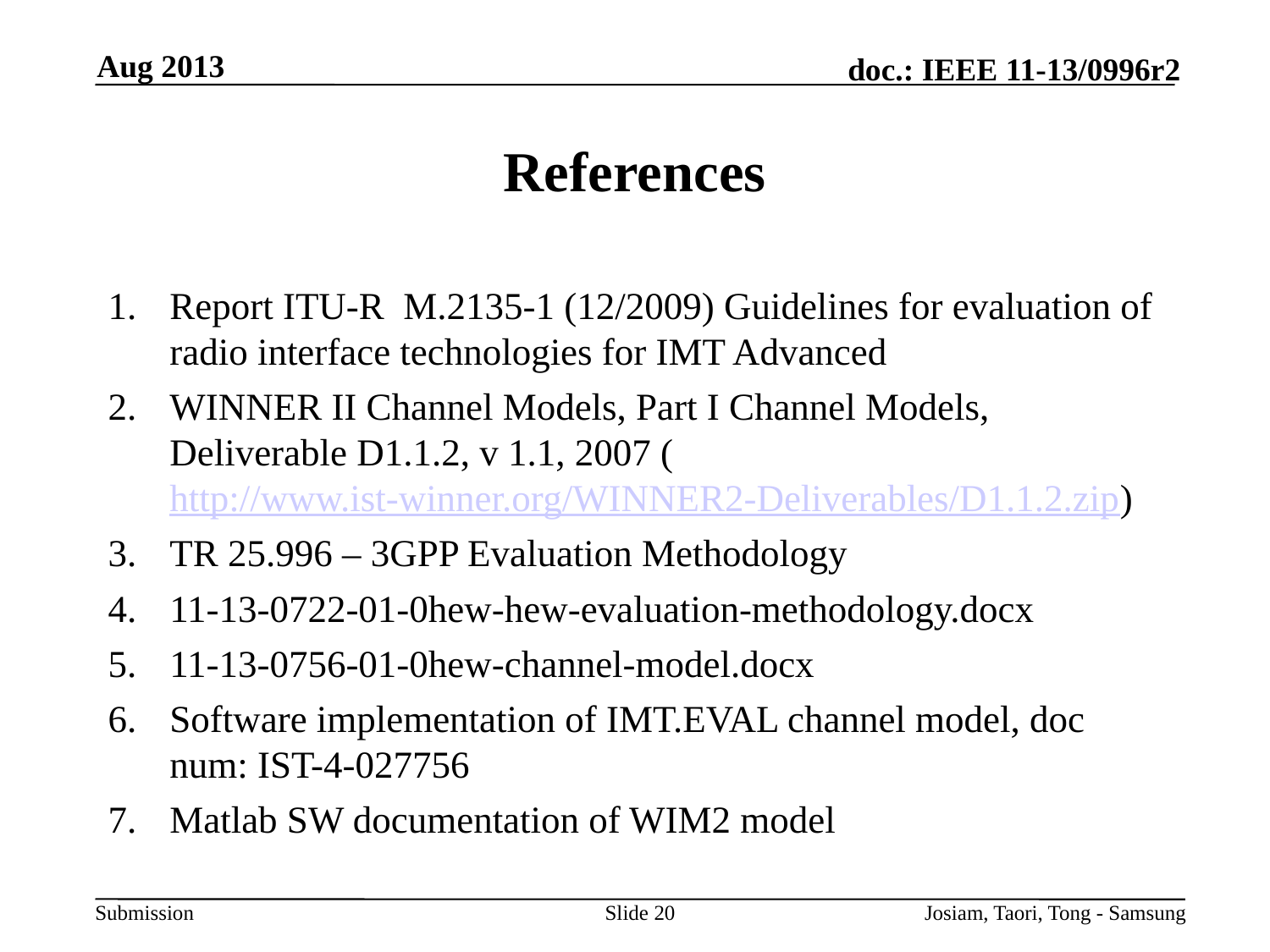

Aug 2013
# References
Report ITU-R  M.2135-1 (12/2009) Guidelines for evaluation of radio interface technologies for IMT Advanced
WINNER II Channel Models, Part I Channel Models, Deliverable D1.1.2, v 1.1, 2007 (http://www.ist-winner.org/WINNER2-Deliverables/D1.1.2.zip)
TR 25.996 – 3GPP Evaluation Methodology
11-13-0722-01-0hew-hew-evaluation-methodology.docx
11-13-0756-01-0hew-channel-model.docx
Software implementation of IMT.EVAL channel model, doc num: IST-4-027756
Matlab SW documentation of WIM2 model
Slide 20
Josiam, Taori, Tong - Samsung